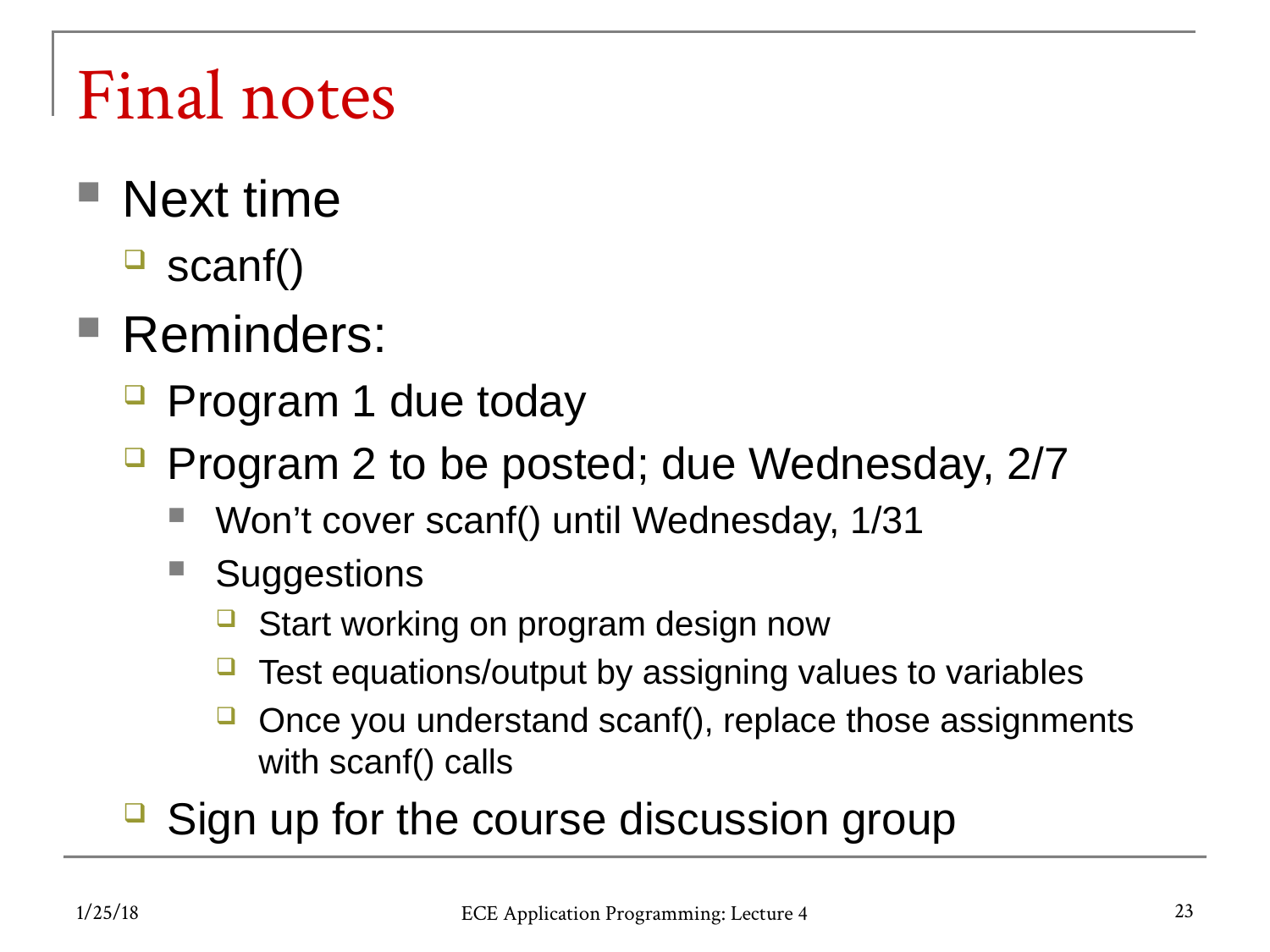

# Final notes
Next time
scanf()
Reminders:
Program 1 due today
Program 2 to be posted; due Wednesday, 2/7
Won’t cover scanf() until Wednesday, 1/31
Suggestions
Start working on program design now
Test equations/output by assigning values to variables
Once you understand scanf(), replace those assignments with scanf() calls
Sign up for the course discussion group
1/25/18
23
ECE Application Programming: Lecture 4